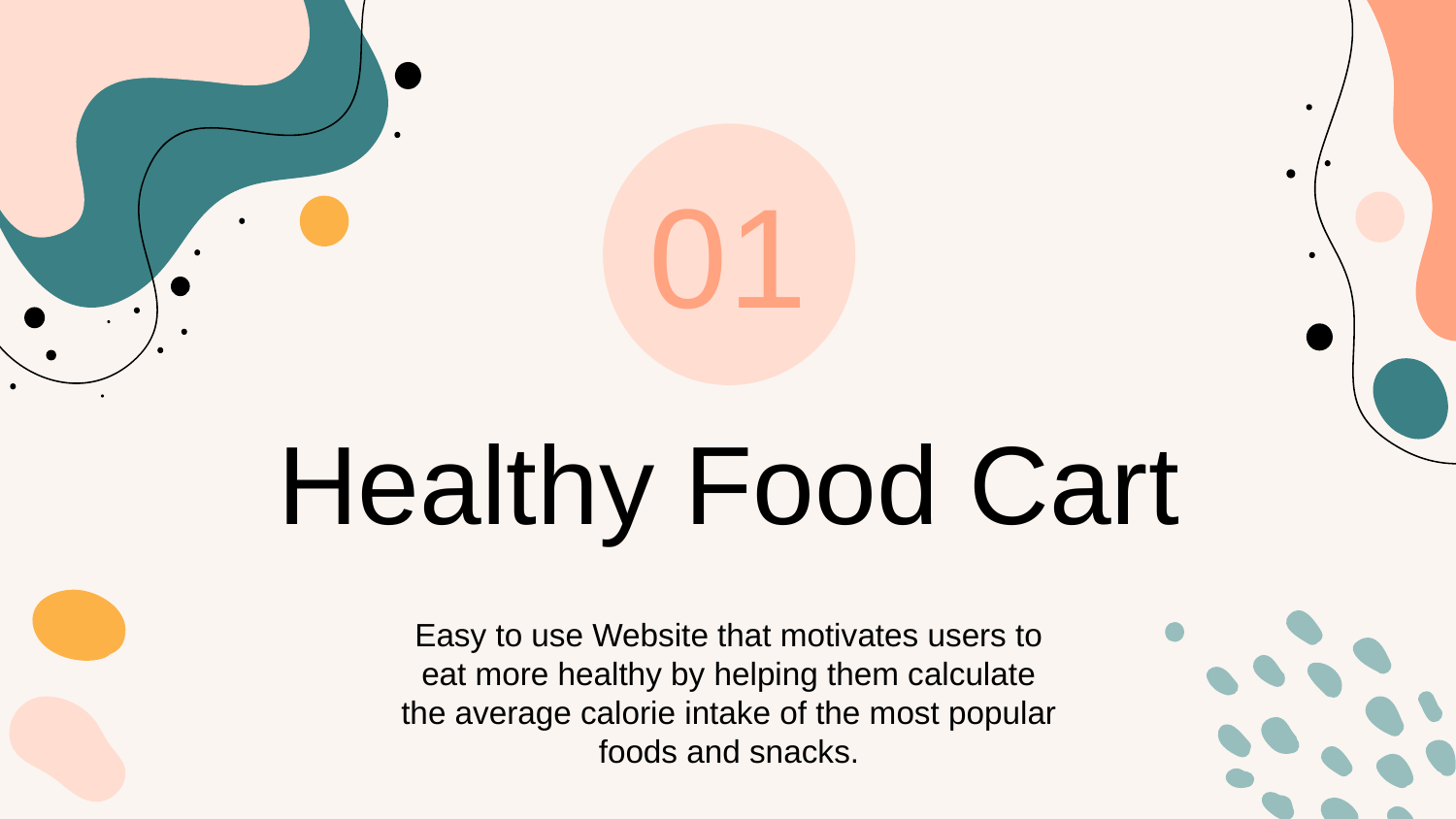

01

# Healthy Food Cart
Easy to use Website that motivates users to eat more healthy by helping them calculate the average calorie intake of the most popular foods and snacks.